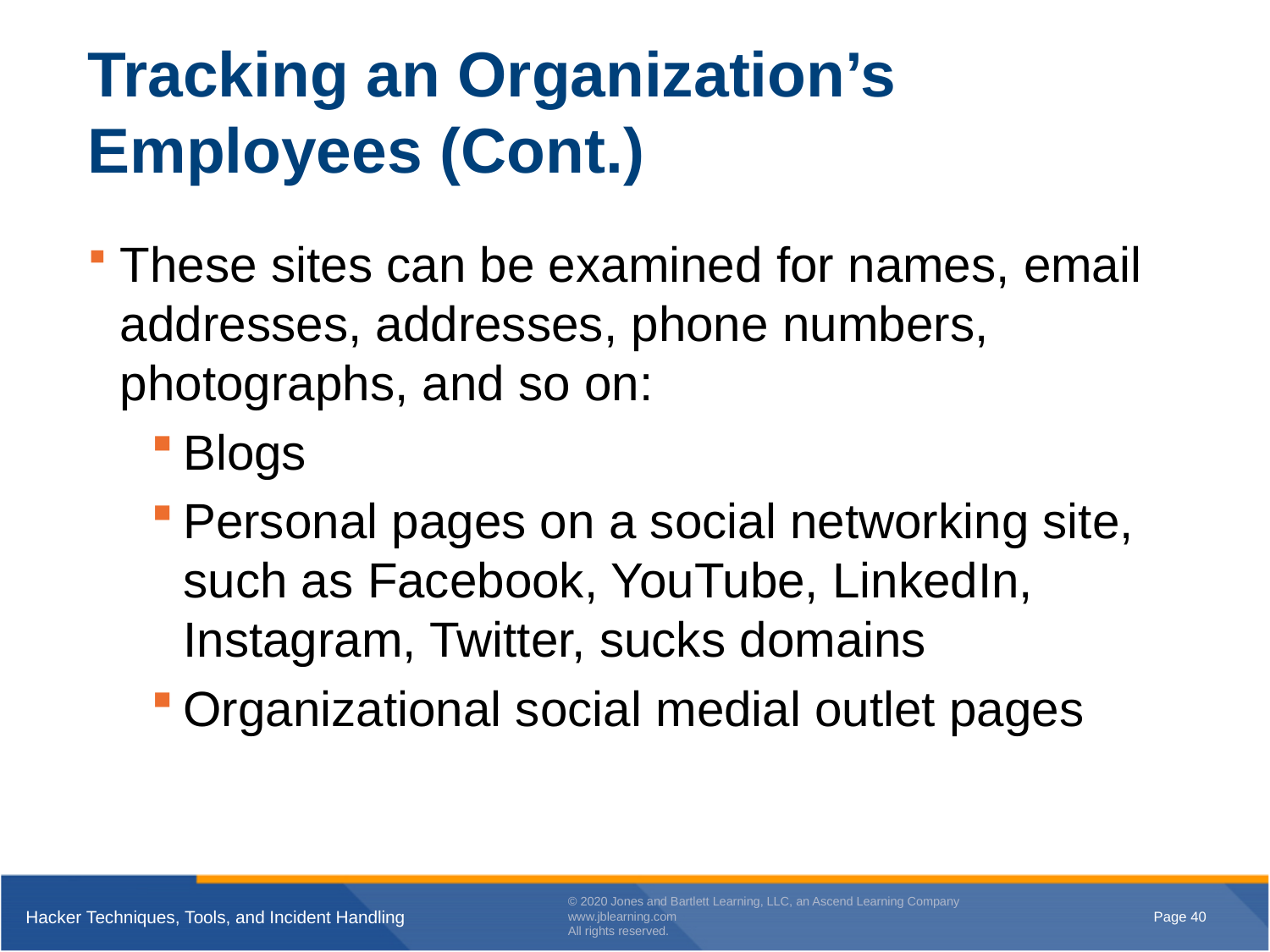

# Tracking an Organization’s Employees (Cont.)
These sites can be examined for names, email addresses, addresses, phone numbers, photographs, and so on:
Blogs
Personal pages on a social networking site, such as Facebook, YouTube, LinkedIn, Instagram, Twitter, sucks domains
Organizational social medial outlet pages